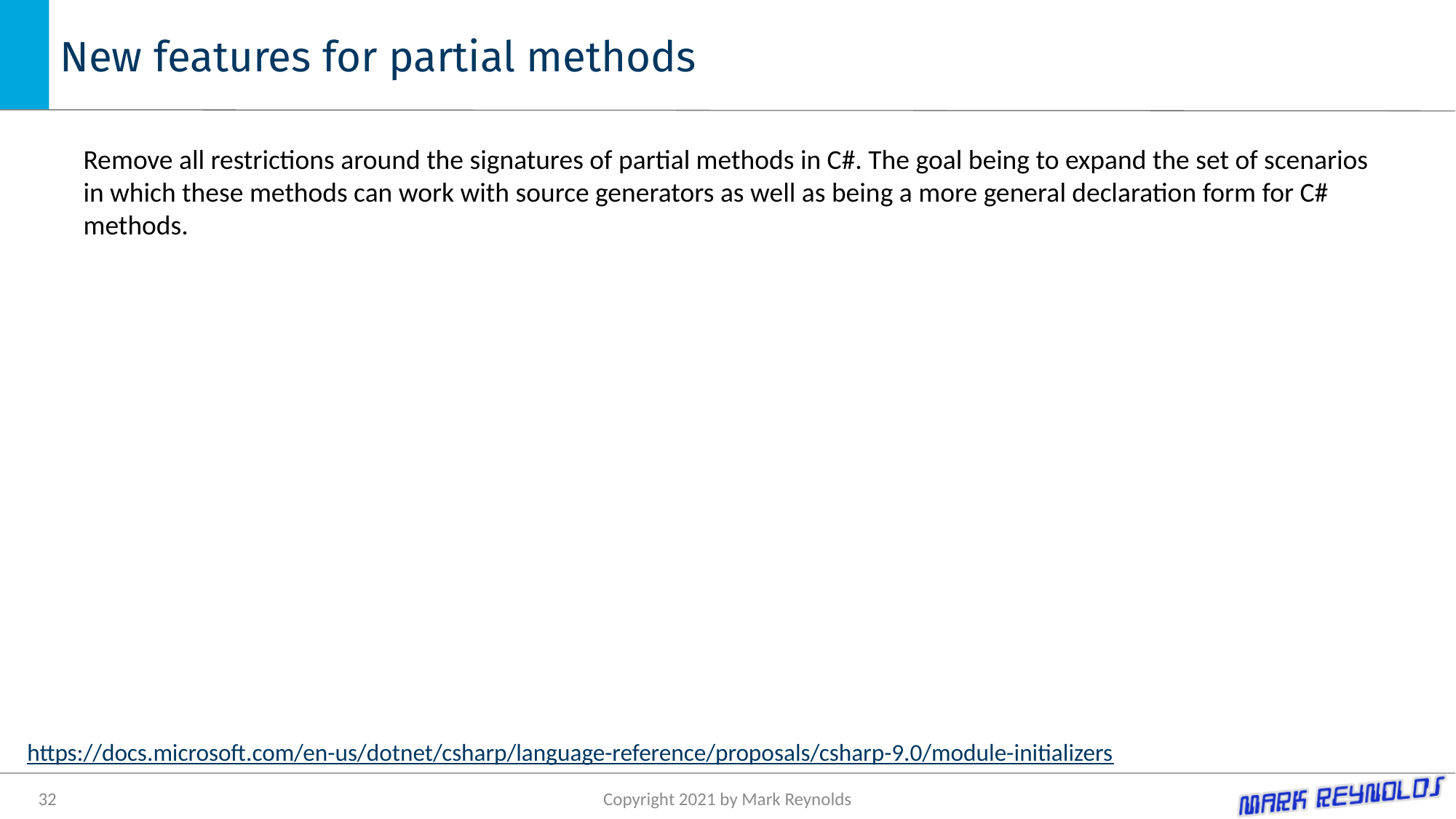

# New features for partial methods
Remove all restrictions around the signatures of partial methods in C#. The goal being to expand the set of scenarios in which these methods can work with source generators as well as being a more general declaration form for C# methods.
https://docs.microsoft.com/en-us/dotnet/csharp/language-reference/proposals/csharp-9.0/module-initializers
32
Copyright 2021 by Mark Reynolds